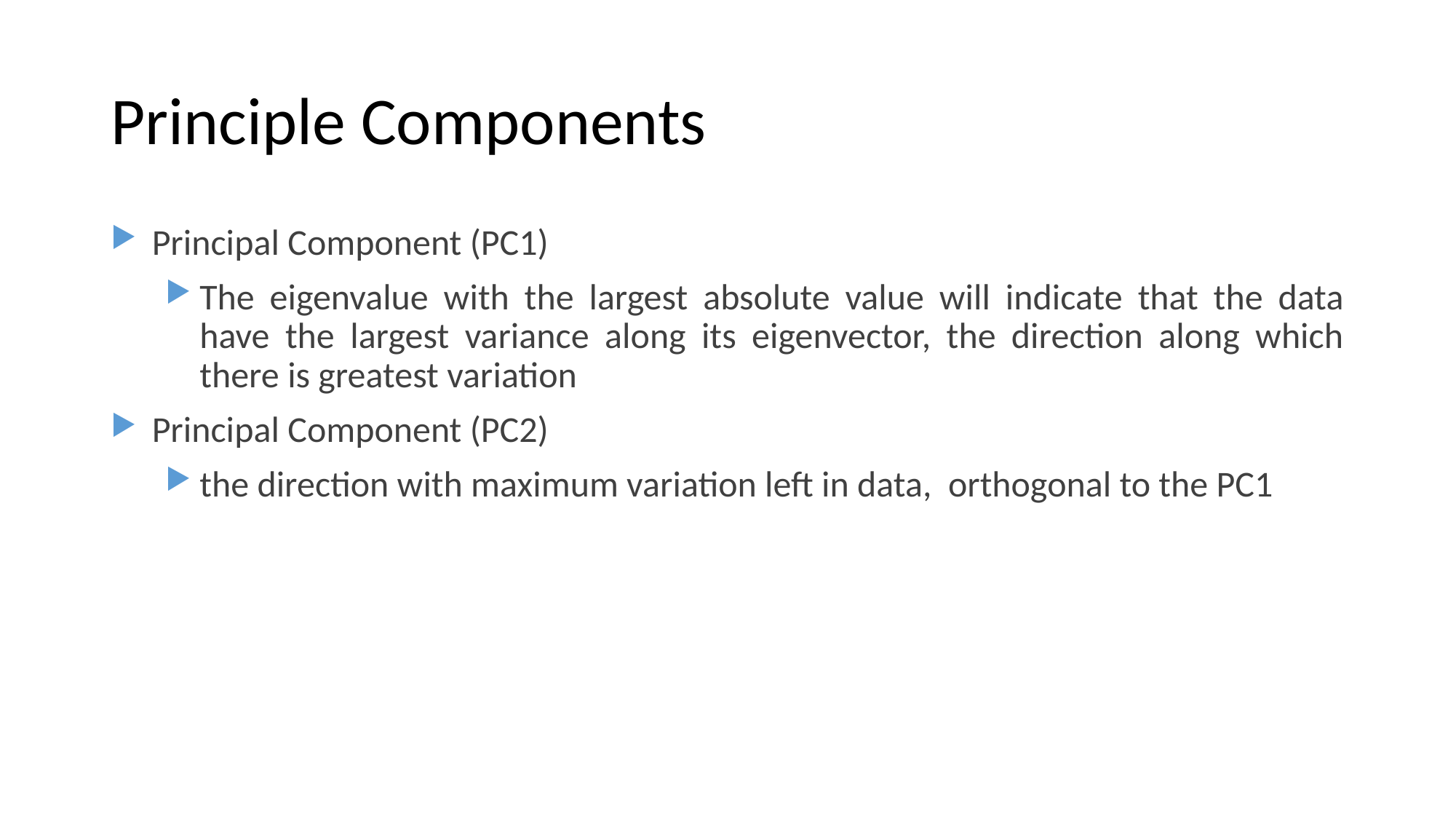

# Principle Components
Principal Component (PC1)
The eigenvalue with the largest absolute value will indicate that the data have the largest variance along its eigenvector, the direction along which there is greatest variation
Principal Component (PC2)
the direction with maximum variation left in data,  orthogonal to the PC1